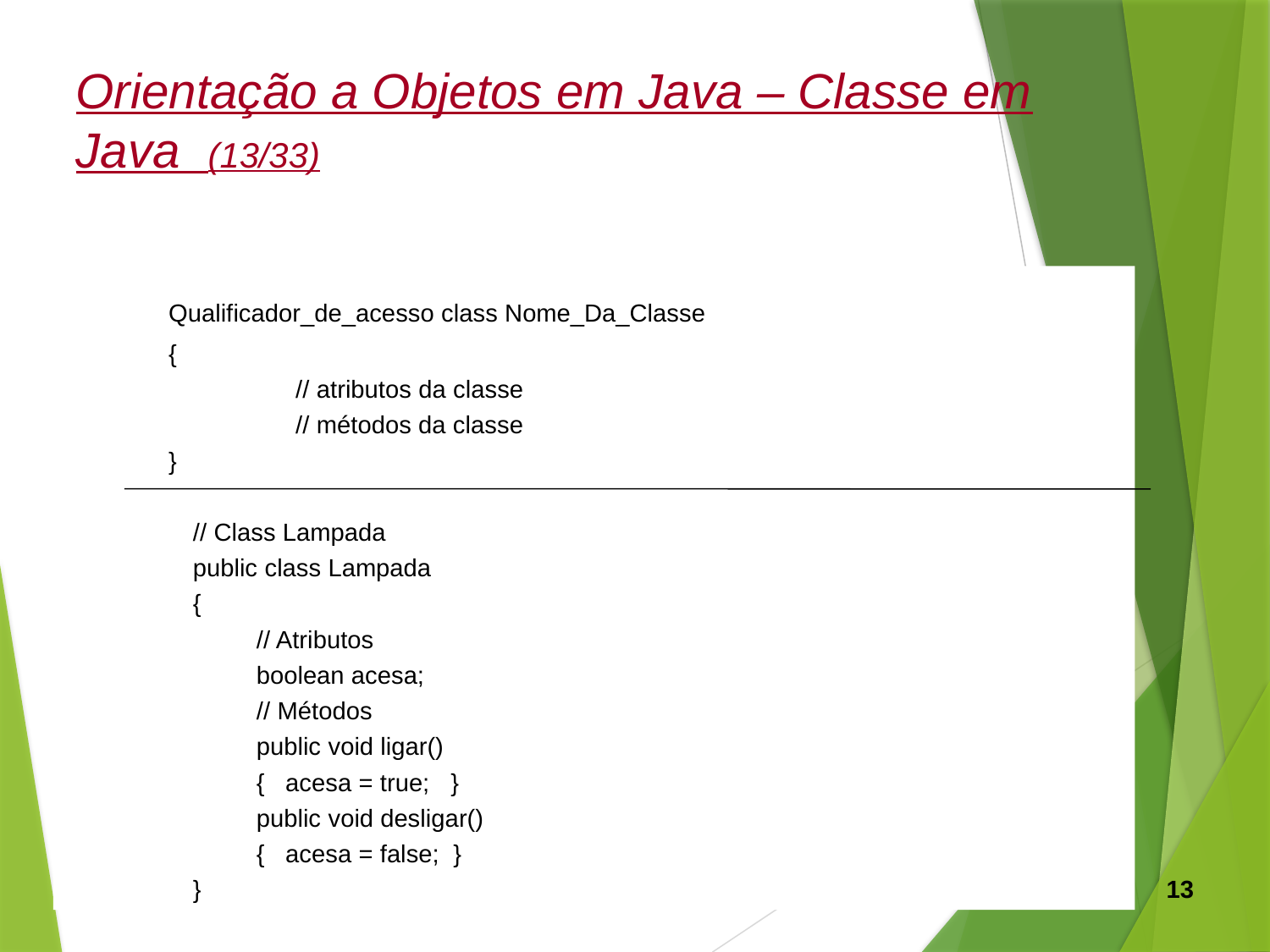

Orientação a Objetos em Java – Classe em Java  (13/33)
	Qualificador_de_acesso class Nome_Da_Classe
	{
		// atributos da classe
  		// métodos da classe
	}

// Class Lampada
public class Lampada
{
// Atributos
boolean acesa;
// Métodos
public void ligar()
{   acesa = true;   }
public void desligar()
{   acesa = false;  }
}

13